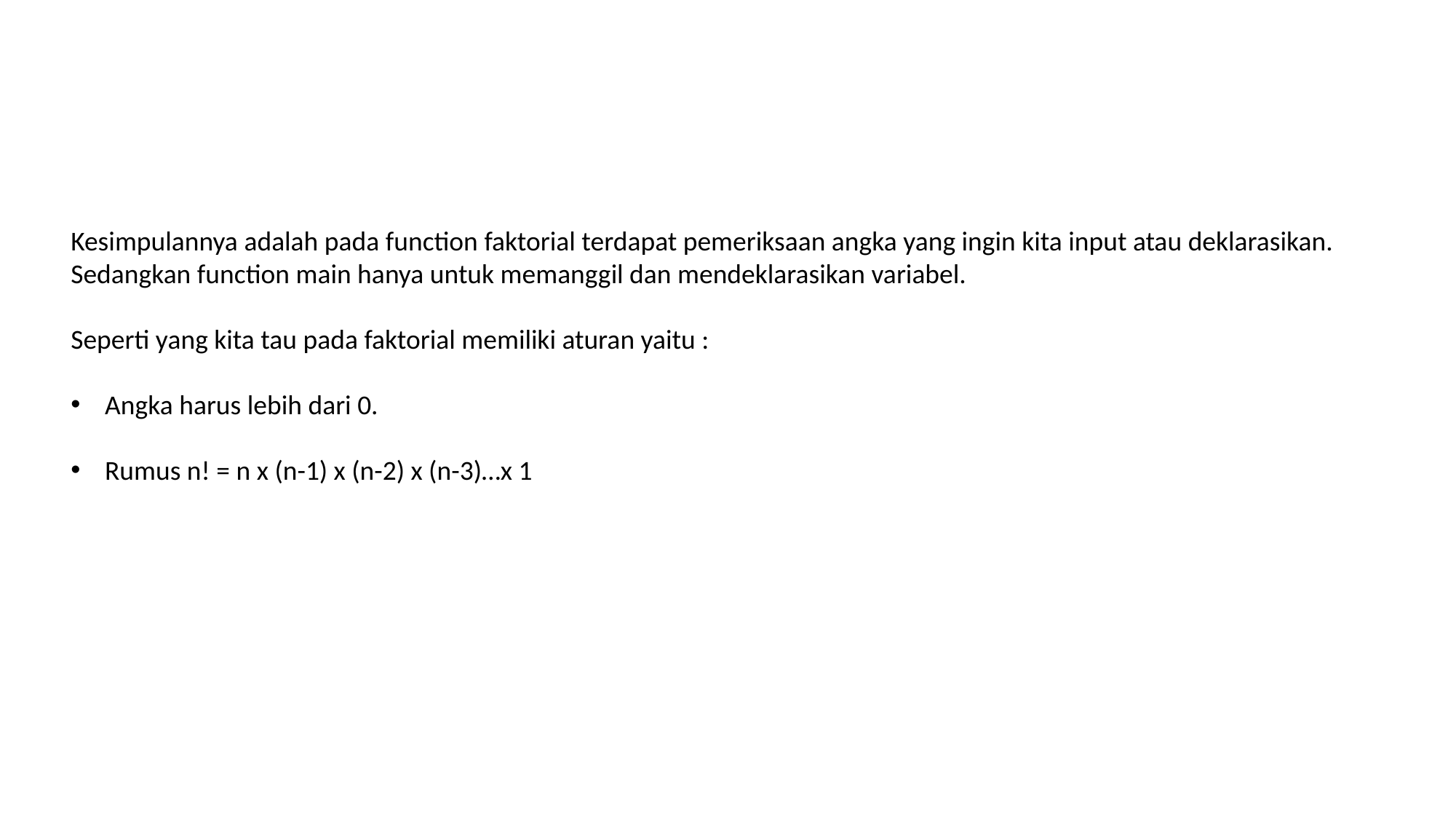

Kesimpulannya adalah pada function faktorial terdapat pemeriksaan angka yang ingin kita input atau deklarasikan. Sedangkan function main hanya untuk memanggil dan mendeklarasikan variabel.

Seperti yang kita tau pada faktorial memiliki aturan yaitu :

Angka harus lebih dari 0.

Rumus n! = n x (n-1) x (n-2) x (n-3)…x 1